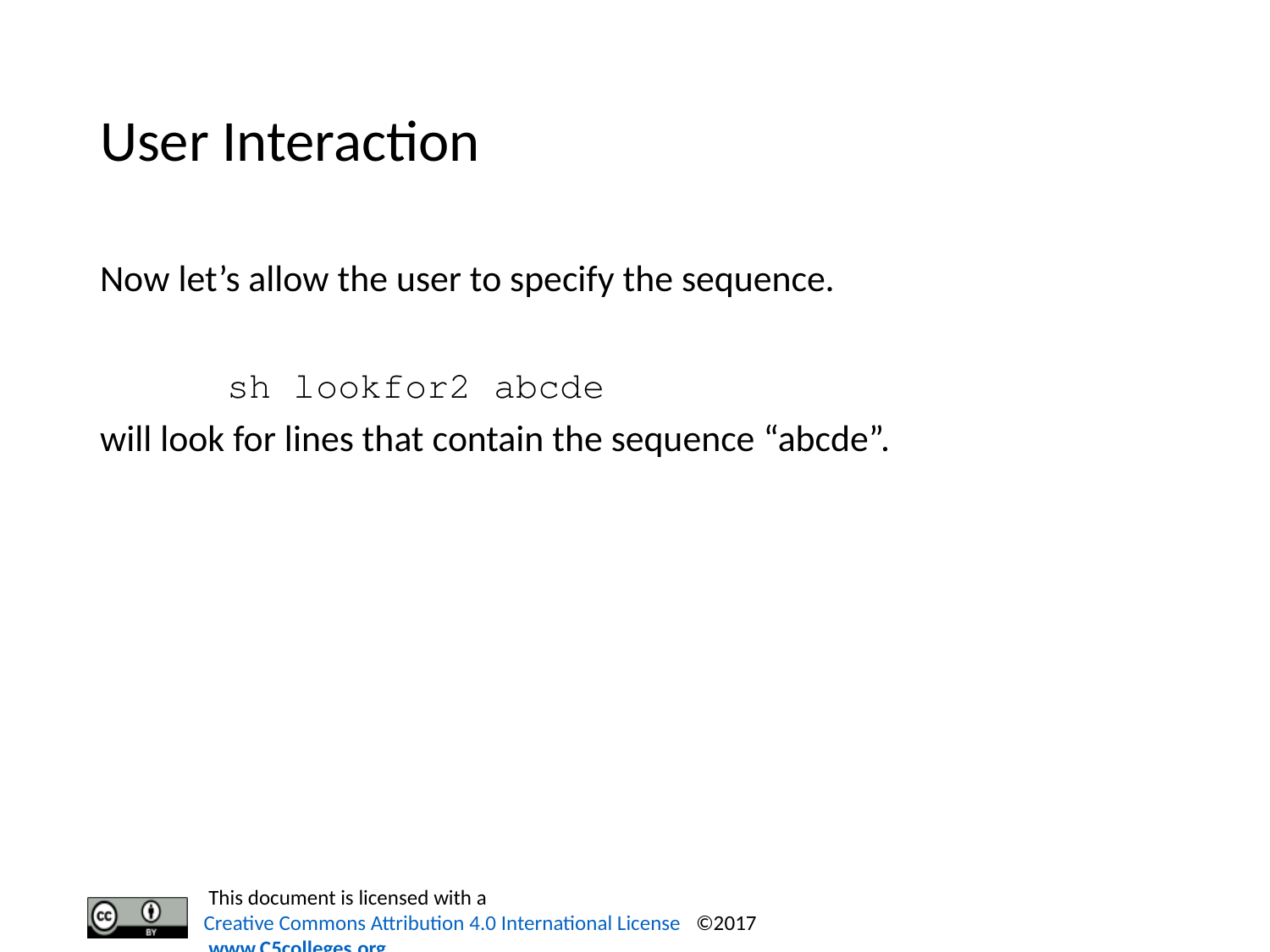

# User Interaction
Now let’s allow the user to specify the sequence.

	sh lookfor2 abcde
will look for lines that contain the sequence “abcde”.